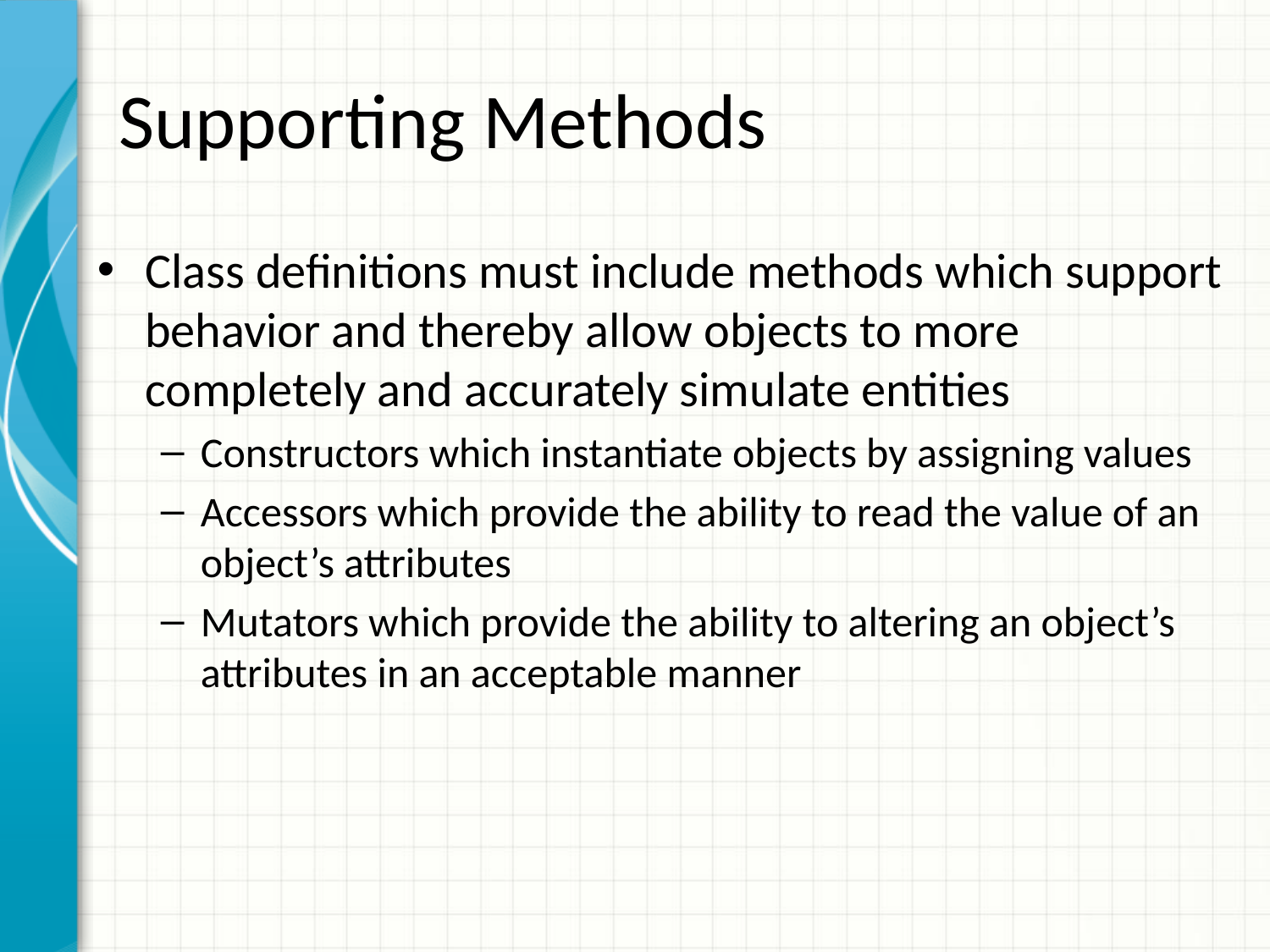

# Supporting Methods
Class definitions must include methods which support behavior and thereby allow objects to more completely and accurately simulate entities
Constructors which instantiate objects by assigning values
Accessors which provide the ability to read the value of an object’s attributes
Mutators which provide the ability to altering an object’s attributes in an acceptable manner